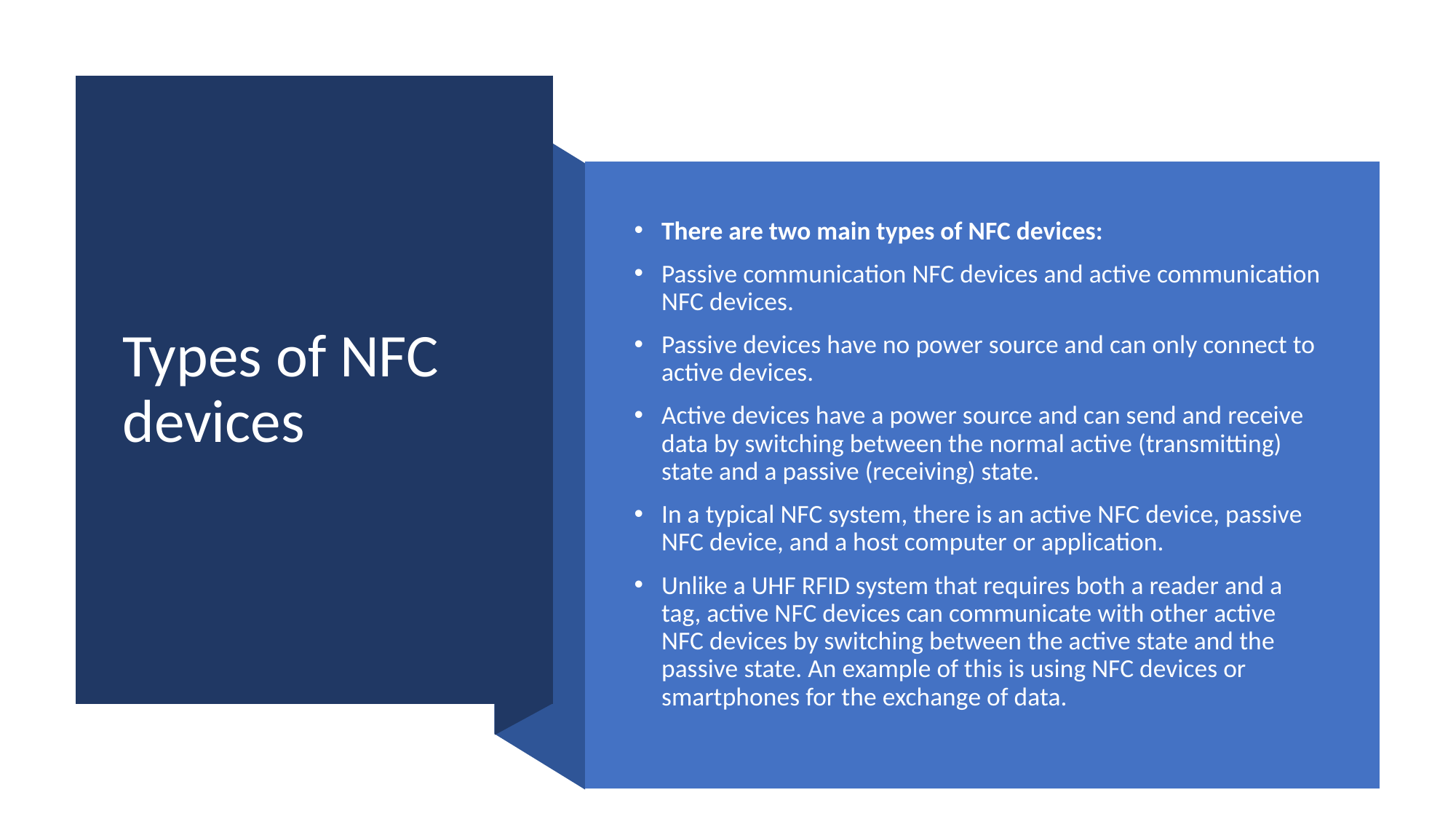

# Types of NFC devices

There are two main types of NFC devices:
Passive communication NFC devices and active communication NFC devices.
Passive devices have no power source and can only connect to active devices.
Active devices have a power source and can send and receive data by switching between the normal active (transmitting) state and a passive (receiving) state.
In a typical NFC system, there is an active NFC device, passive NFC device, and a host computer or application.
Unlike a UHF RFID system that requires both a reader and a tag, active NFC devices can communicate with other active NFC devices by switching between the active state and the passive state. An example of this is using NFC devices or smartphones for the exchange of data.